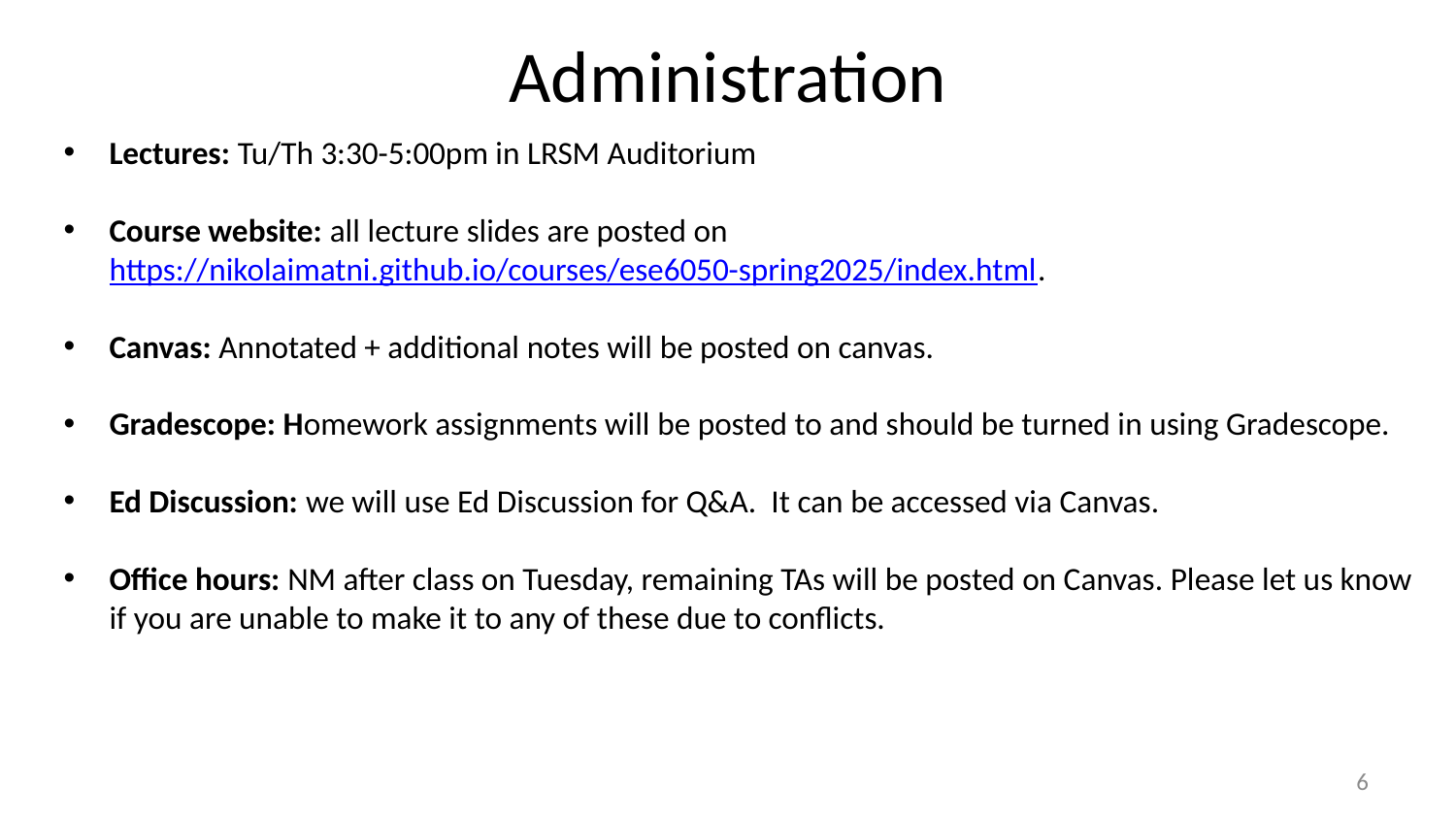

Administration
Lectures: Tu/Th 3:30-5:00pm in LRSM Auditorium

Course website: all lecture slides are posted on
https://nikolaimatni.github.io/courses/ese6050-spring2025/index.html.

Canvas: Annotated + additional notes will be posted on canvas.

Gradescope: Homework assignments will be posted to and should be turned in using Gradescope.

Ed Discussion: we will use Ed Discussion for Q&A.  It can be accessed via Canvas.

Office hours: NM after class on Tuesday, remaining TAs will be posted on Canvas. Please let us know if you are unable to make it to any of these due to conflicts.
6